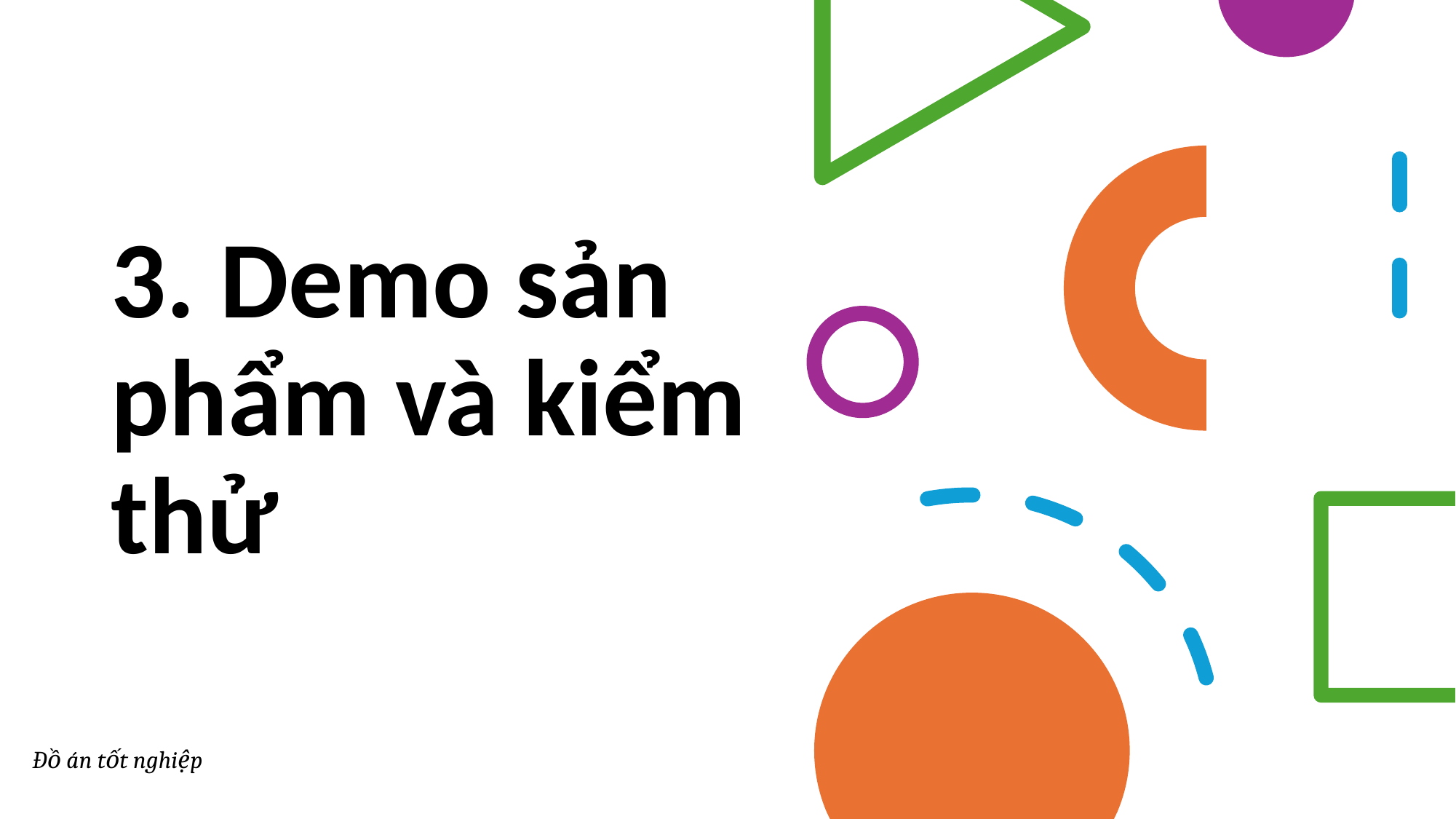

3. Demo sản phẩm và kiểm thử

Đồ án tốt nghiệp